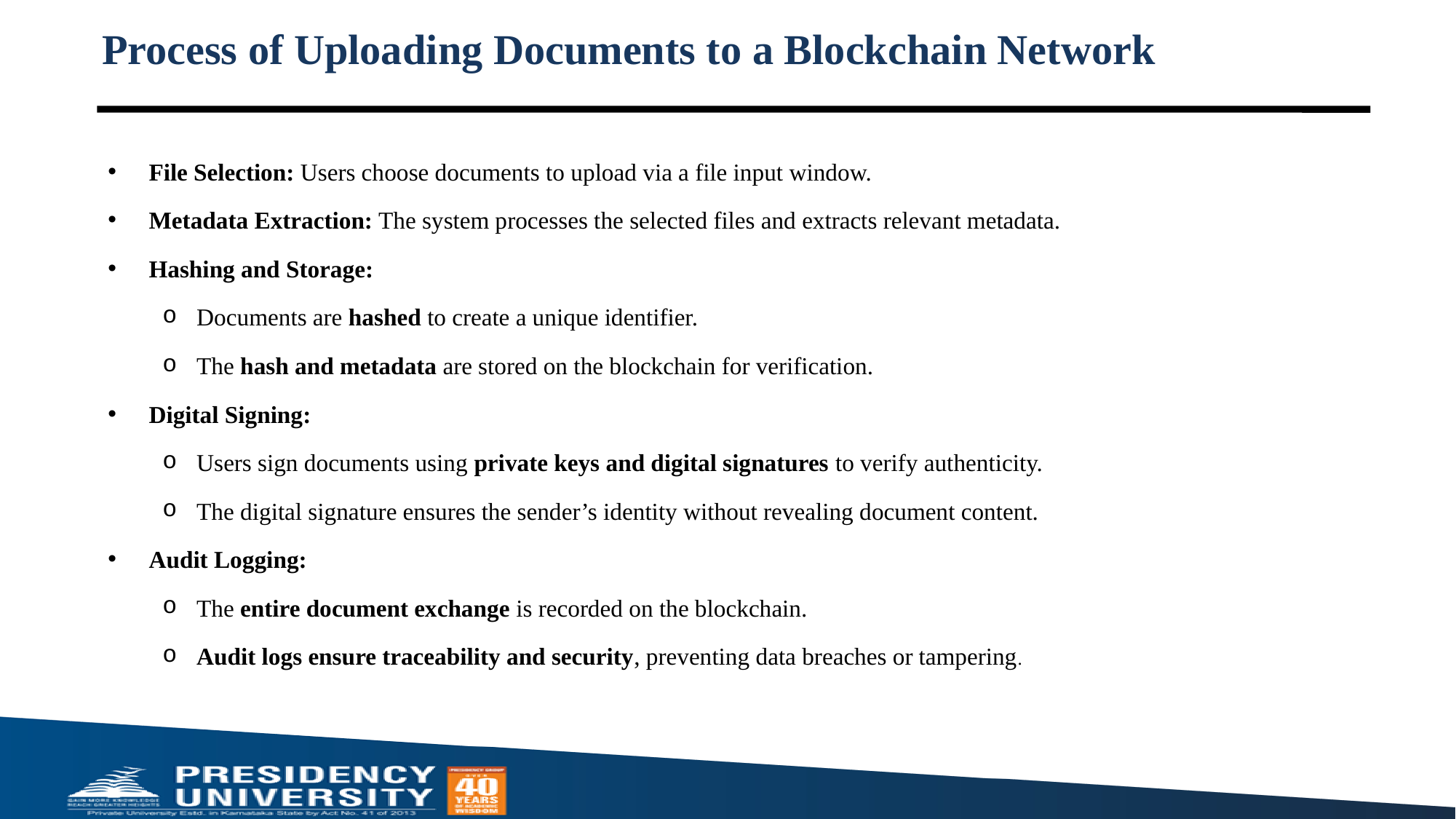

# Process of Uploading Documents to a Blockchain Network
File Selection: Users choose documents to upload via a file input window.
Metadata Extraction: The system processes the selected files and extracts relevant metadata.
Hashing and Storage:
Documents are hashed to create a unique identifier.
The hash and metadata are stored on the blockchain for verification.
Digital Signing:
Users sign documents using private keys and digital signatures to verify authenticity.
The digital signature ensures the sender’s identity without revealing document content.
Audit Logging:
The entire document exchange is recorded on the blockchain.
Audit logs ensure traceability and security, preventing data breaches or tampering.